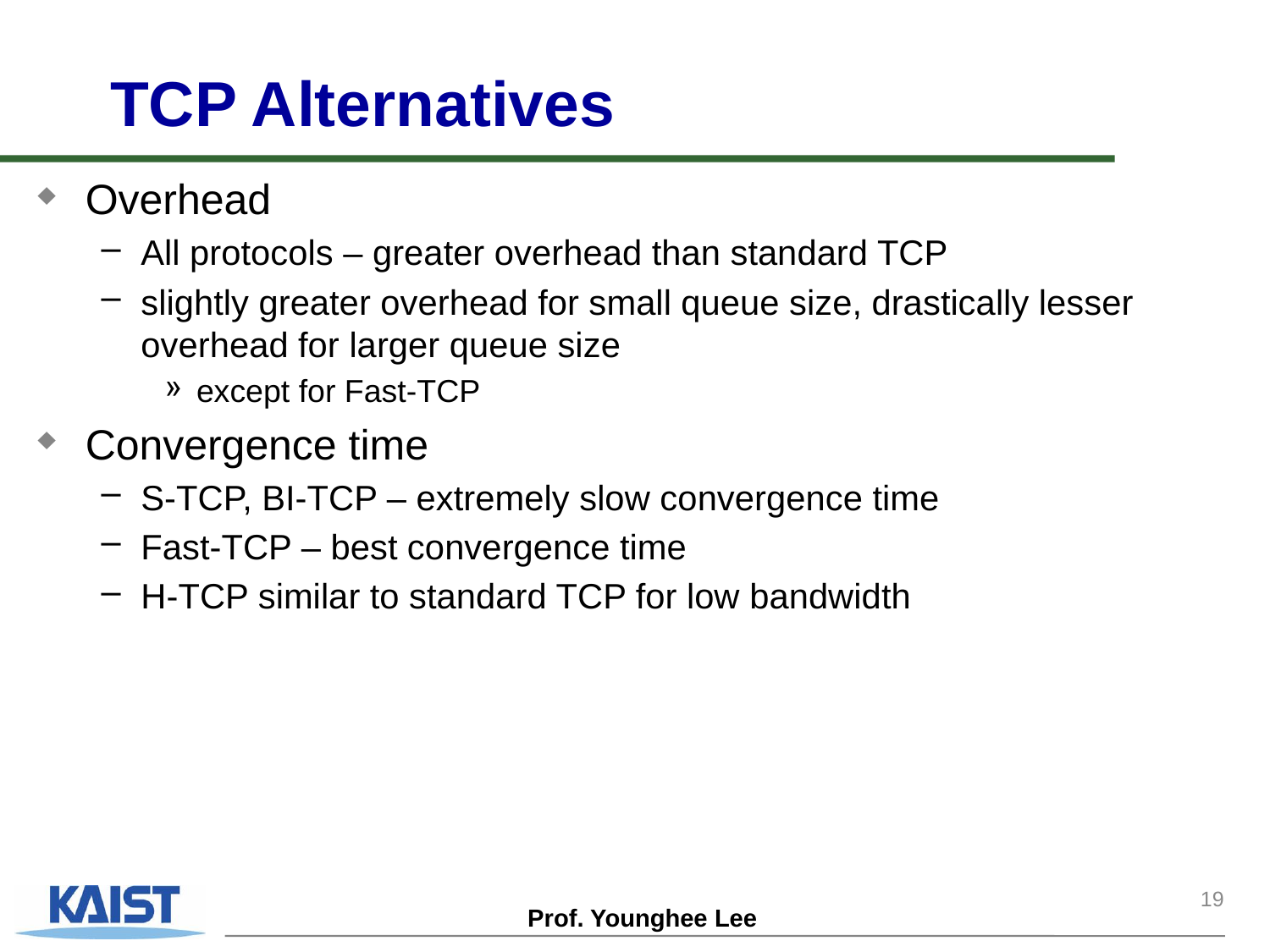

# TCP Alternatives
Overhead
All protocols – greater overhead than standard TCP
slightly greater overhead for small queue size, drastically lesser overhead for larger queue size
except for Fast-TCP
Convergence time
S-TCP, BI-TCP – extremely slow convergence time
Fast-TCP – best convergence time
H-TCP similar to standard TCP for low bandwidth
19